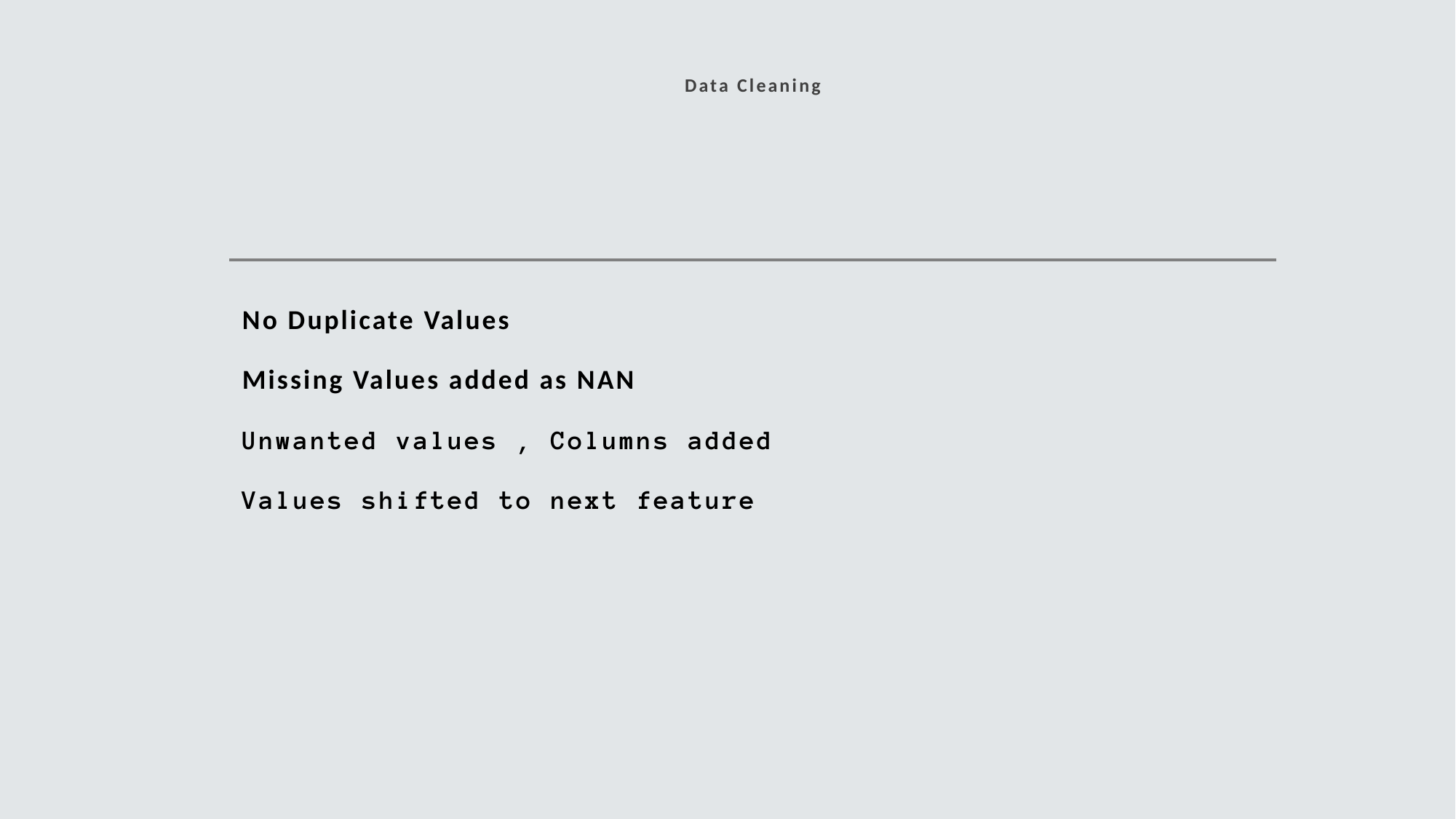

# Data Cleaning
No Duplicate Values
Missing Values added as NAN
Unwanted values , Columns added
Values shifted to next feature